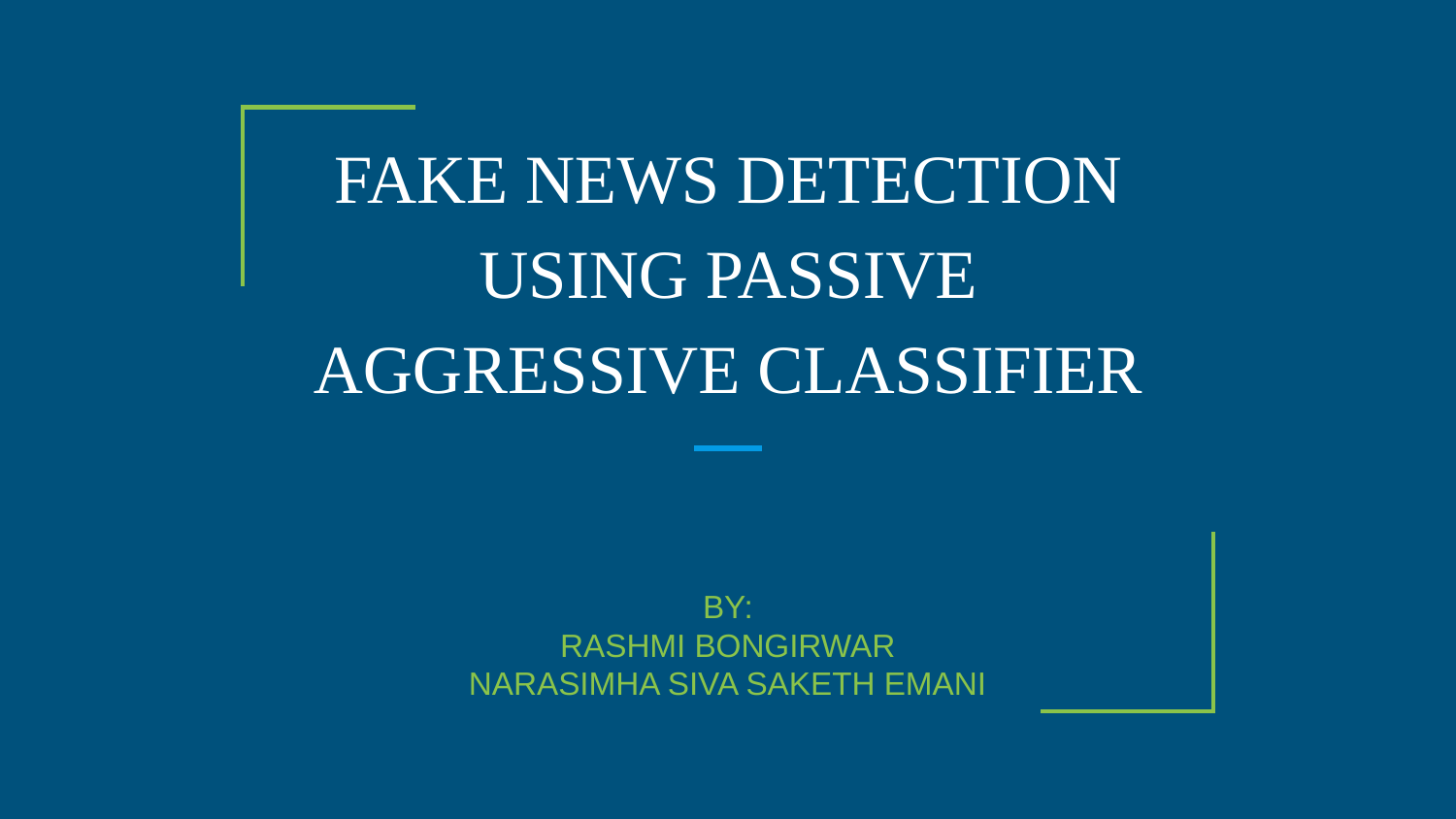

# FAKE NEWS DETECTION USING PASSIVE AGGRESSIVE CLASSIFIER
BY:
RASHMI BONGIRWAR
NARASIMHA SIVA SAKETH EMANI